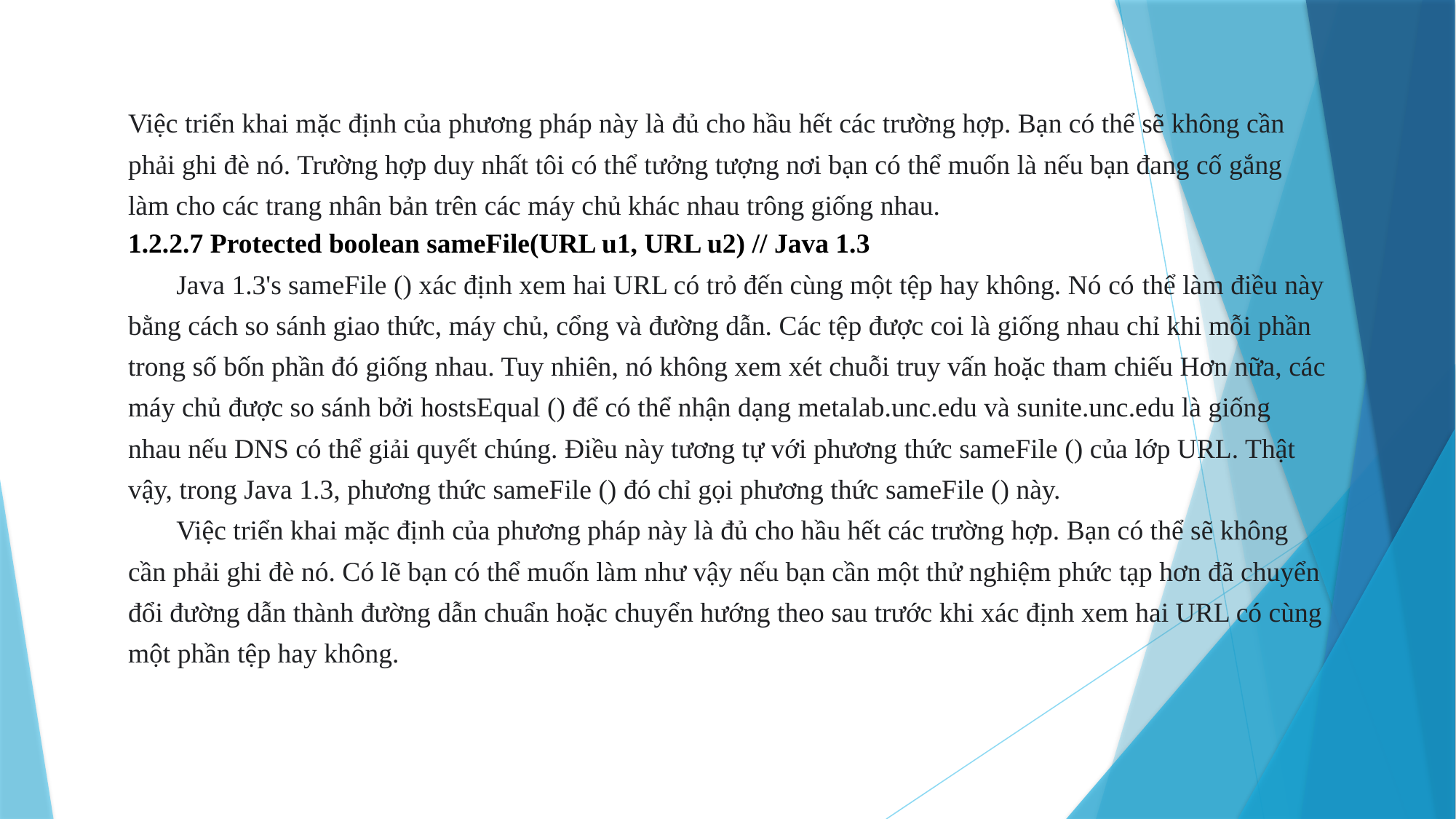

Việc triển khai mặc định của phương pháp này là đủ cho hầu hết các trường hợp. Bạn có thể sẽ không cần phải ghi đè nó. Trường hợp duy nhất tôi có thể tưởng tượng nơi bạn có thể muốn là nếu bạn đang cố gắng làm cho các trang nhân bản trên các máy chủ khác nhau trông giống nhau.
1.2.2.7 Protected boolean sameFile(URL u1, URL u2) // Java 1.3
       Java 1.3's sameFile () xác định xem hai URL có trỏ đến cùng một tệp hay không. Nó có thể làm điều này bằng cách so sánh giao thức, máy chủ, cổng và đường dẫn. Các tệp được coi là giống nhau chỉ khi mỗi phần trong số bốn phần đó giống nhau. Tuy nhiên, nó không xem xét chuỗi truy vấn hoặc tham chiếu Hơn nữa, các máy chủ được so sánh bởi hostsEqual () để có thể nhận dạng metalab.unc.edu và sunite.unc.edu là giống nhau nếu DNS có thể giải quyết chúng. Điều này tương tự với phương thức sameFile () của lớp URL. Thật vậy, trong Java 1.3, phương thức sameFile () đó chỉ gọi phương thức sameFile () này.
       Việc triển khai mặc định của phương pháp này là đủ cho hầu hết các trường hợp. Bạn có thể sẽ không cần phải ghi đè nó. Có lẽ bạn có thể muốn làm như vậy nếu bạn cần một thử nghiệm phức tạp hơn đã chuyển đổi đường dẫn thành đường dẫn chuẩn hoặc chuyển hướng theo sau trước khi xác định xem hai URL có cùng một phần tệp hay không.